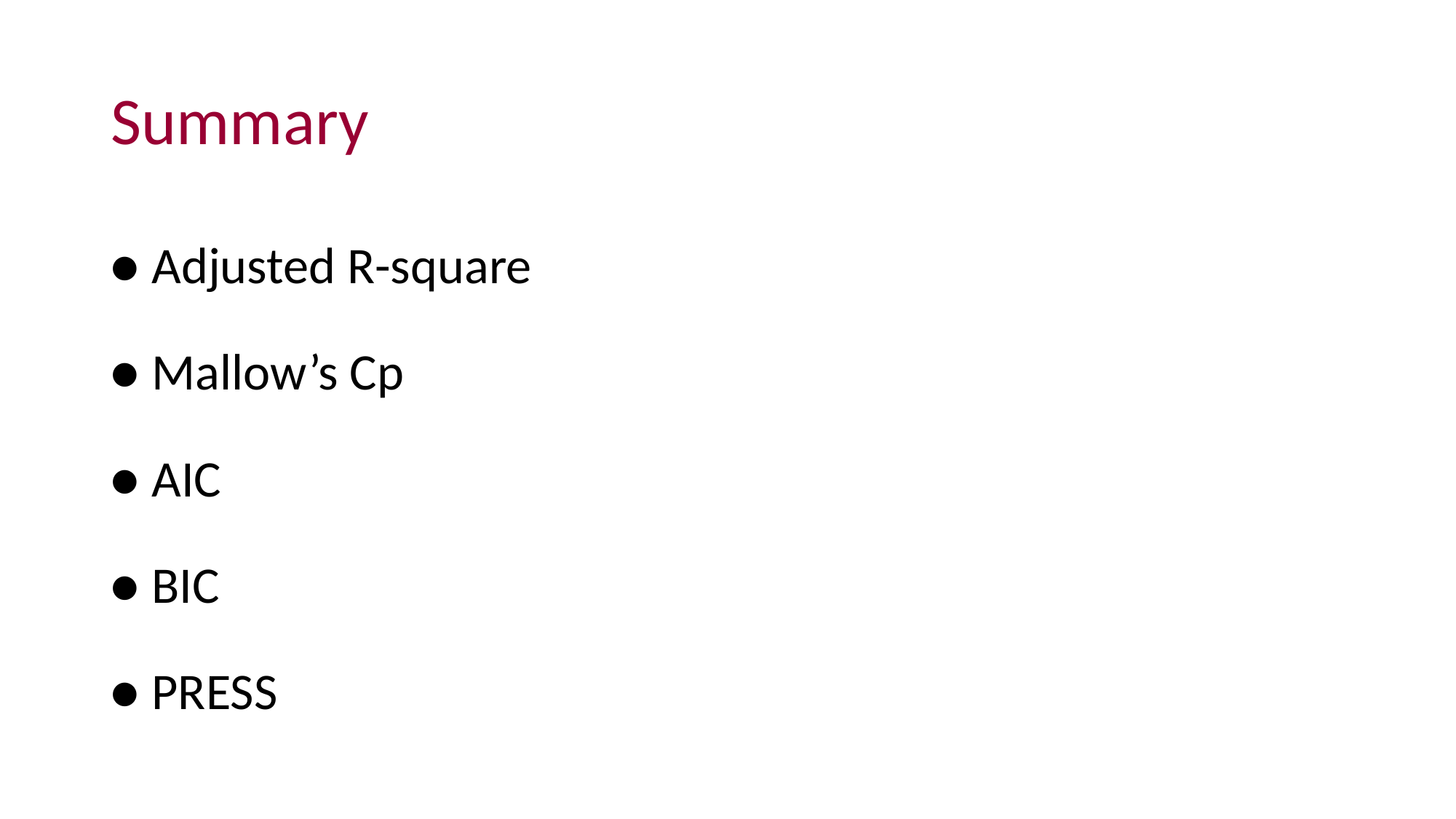

# Summary
● Adjusted R-square
● Mallow’s Cp
● AIC
● BIC
● PRESS